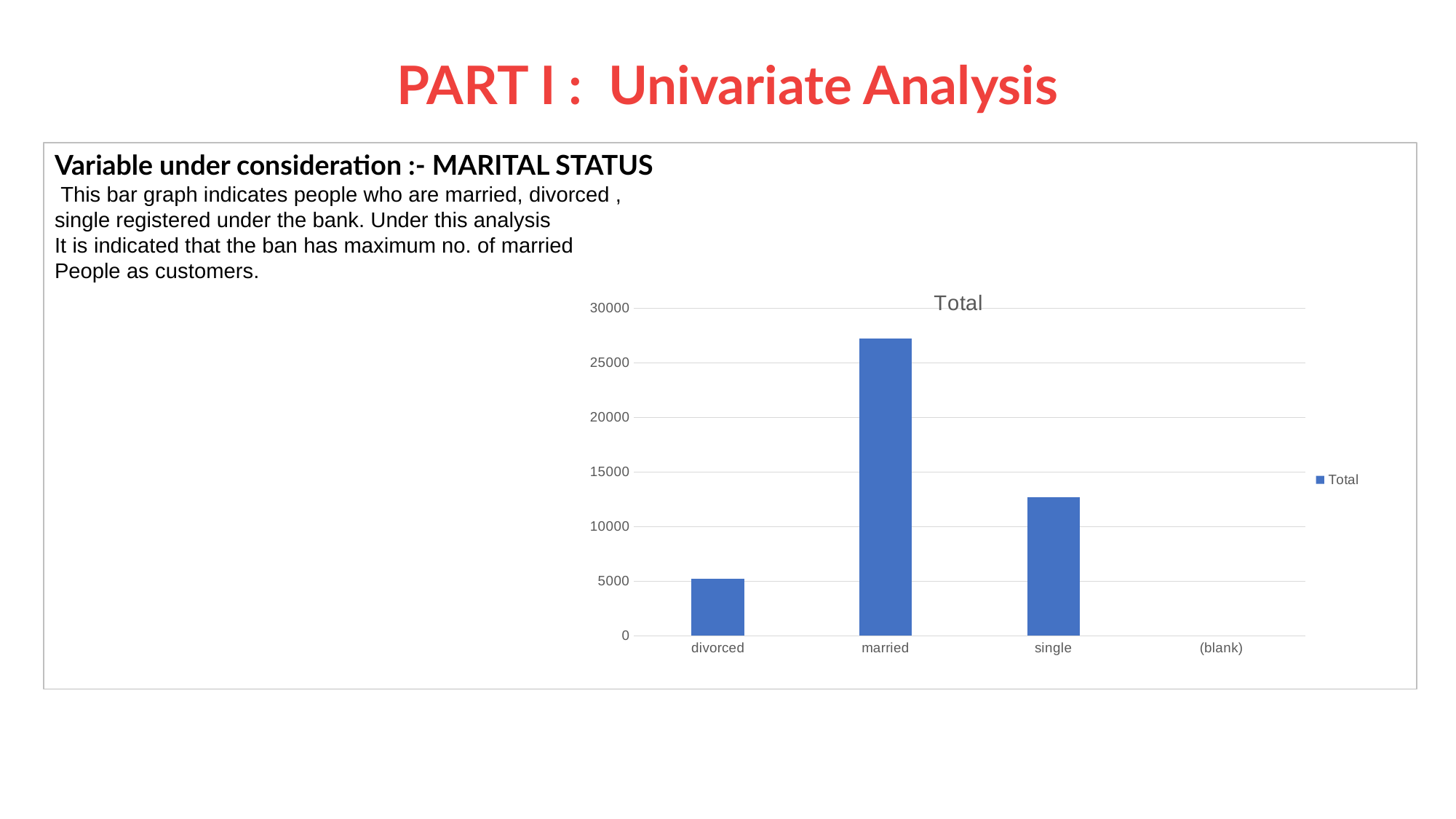

# PART I :  Univariate Analysis
Variable under consideration :- MARITAL STATUS
 This bar graph indicates people who are married, divorced ,
single registered under the bank. Under this analysis
It is indicated that the ban has maximum no. of married
People as customers.

### Chart:

| Category | Total |
|---|---|
| divorced | 5215.0 |
| married | 27218.0 |
| single | 12720.0 |
| (blank) | None |